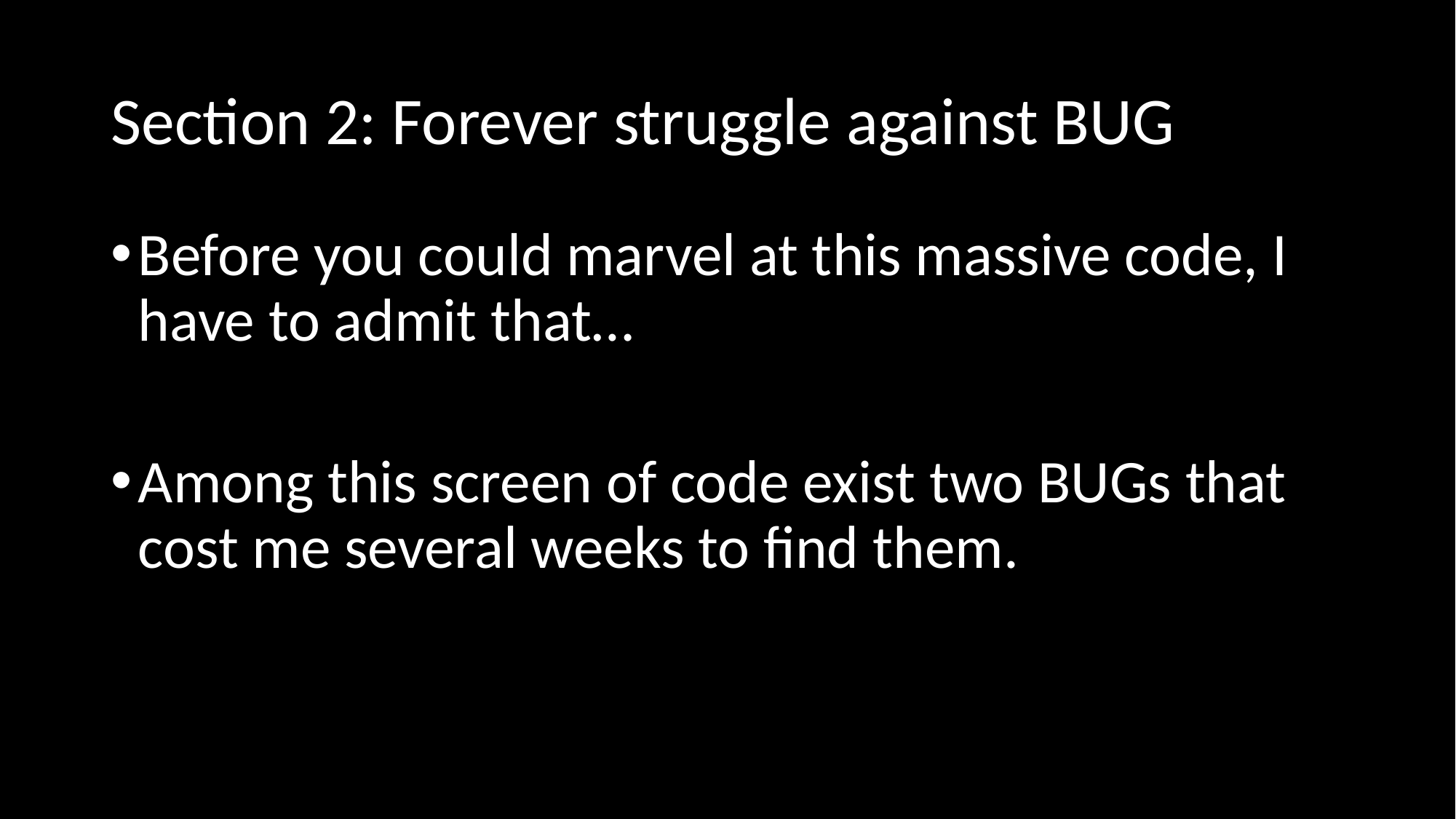

# Section 2: Forever struggle against BUG
Before you could marvel at this massive code, I have to admit that…

Among this screen of code exist two BUGs that cost me several weeks to find them.